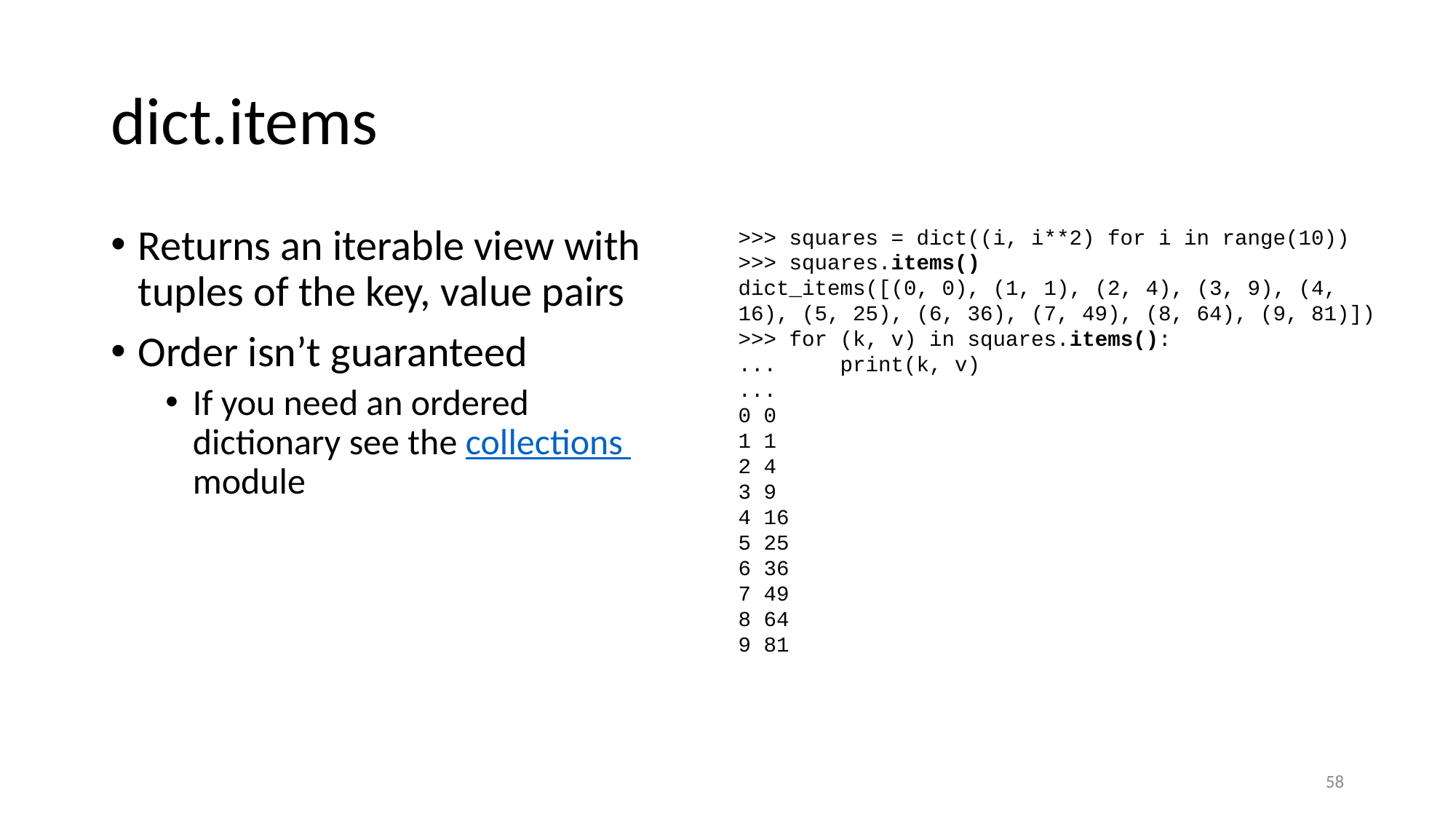

# dict.items
Returns an iterable view with tuples of the key, value pairs
Order isn’t guaranteed
If you need an ordered dictionary see the collections module
>>> squares = dict((i, i**2) for i in range(10))
>>> squares.items()
dict_items([(0, 0), (1, 1), (2, 4), (3, 9), (4, 16), (5, 25), (6, 36), (7, 49), (8, 64), (9, 81)])
>>> for (k, v) in squares.items():
...     print(k, v)
...
0 0
1 1
2 4
3 9
4 16
5 25
6 36
7 49
8 64
9 81
58